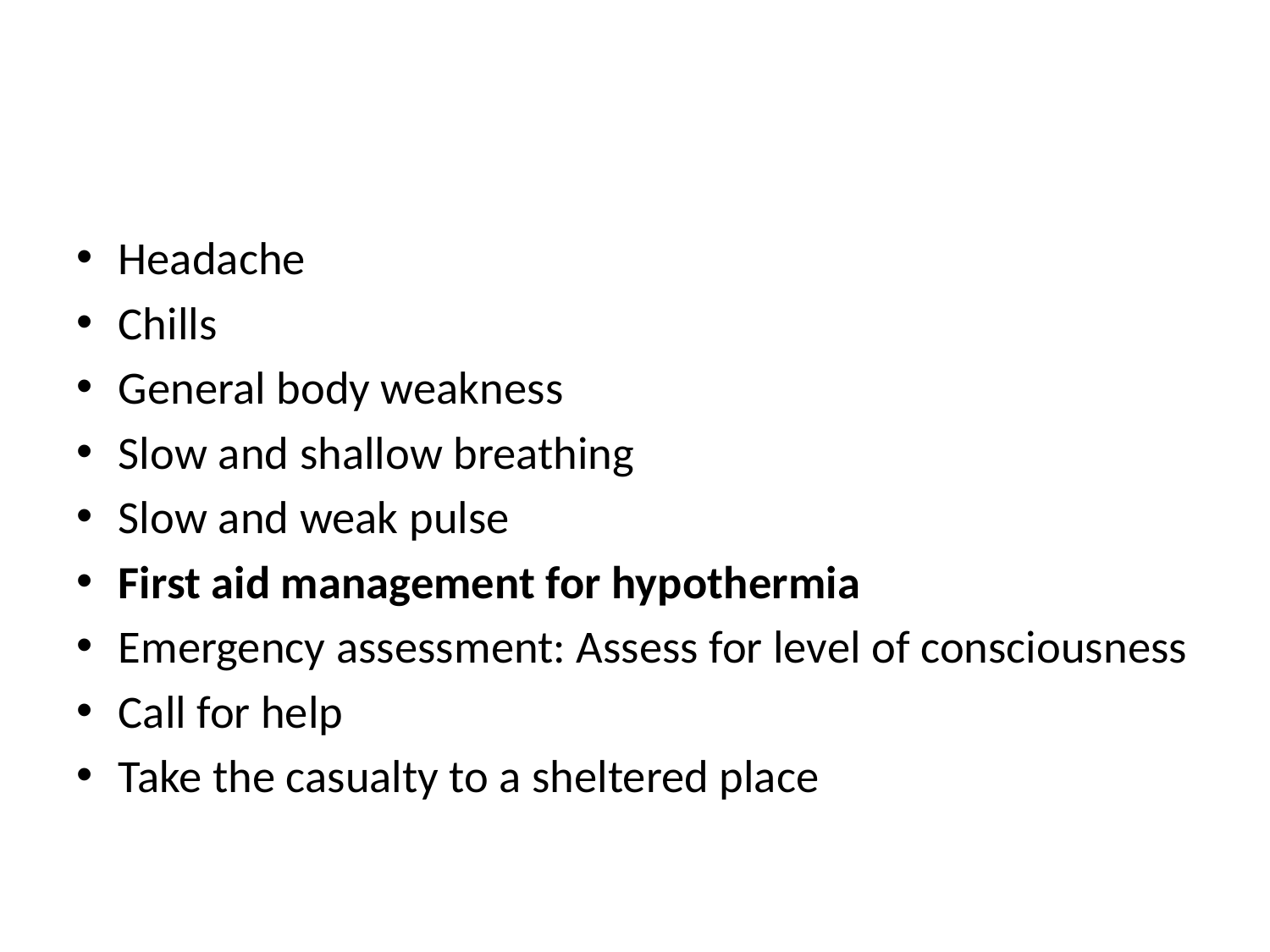

#
Headache
Chills
General body weakness
Slow and shallow breathing
Slow and weak pulse
First aid management for hypothermia
Emergency assessment: Assess for level of consciousness
Call for help
Take the casualty to a sheltered place